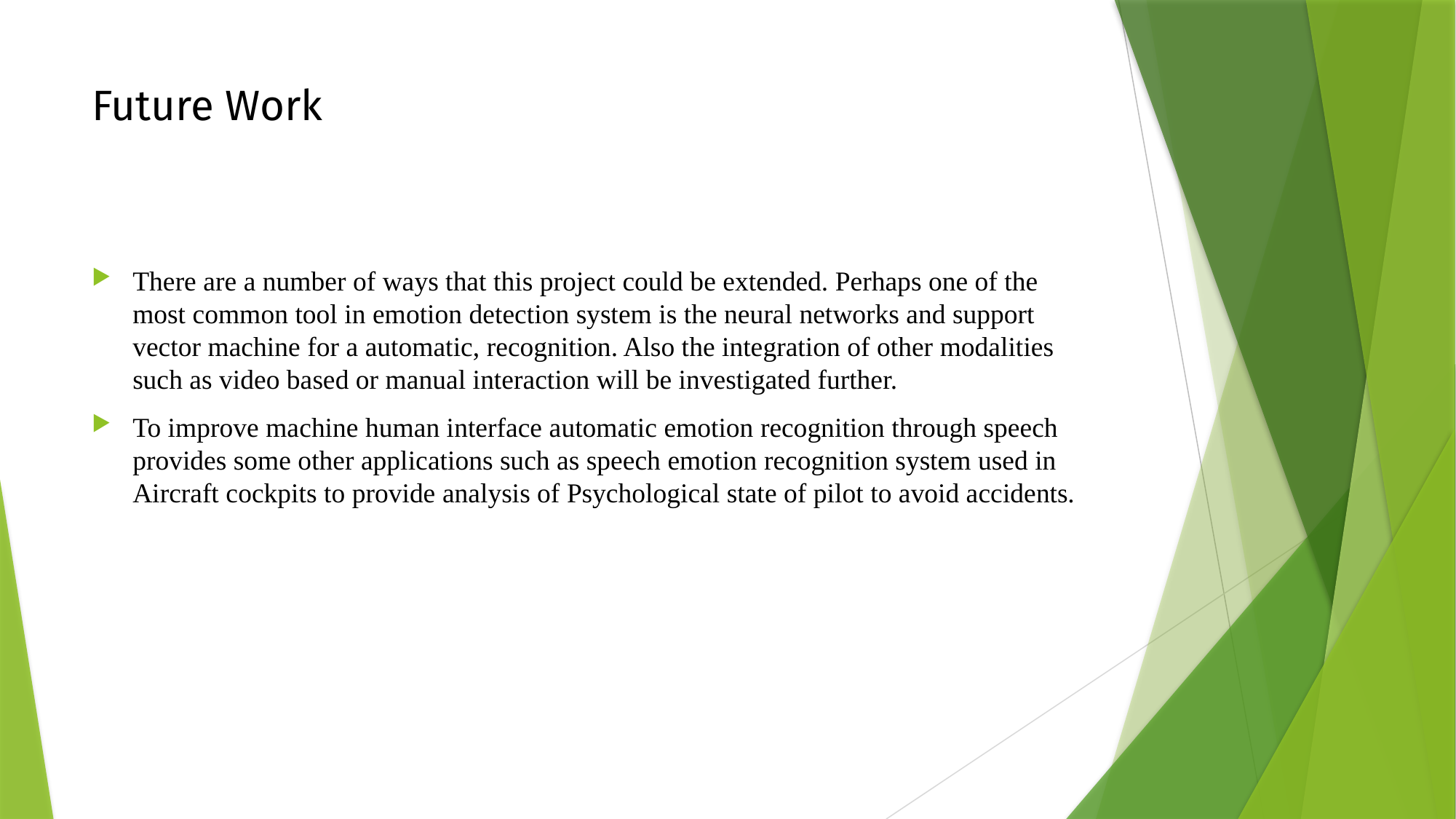

# Future Work
There are a number of ways that this project could be extended. Perhaps one of the most common tool in emotion detection system is the neural networks and support vector machine for a automatic, recognition. Also the integration of other modalities such as video based or manual interaction will be investigated further.
To improve machine human interface automatic emotion recognition through speech provides some other applications such as speech emotion recognition system used in Aircraft cockpits to provide analysis of Psychological state of pilot to avoid accidents.